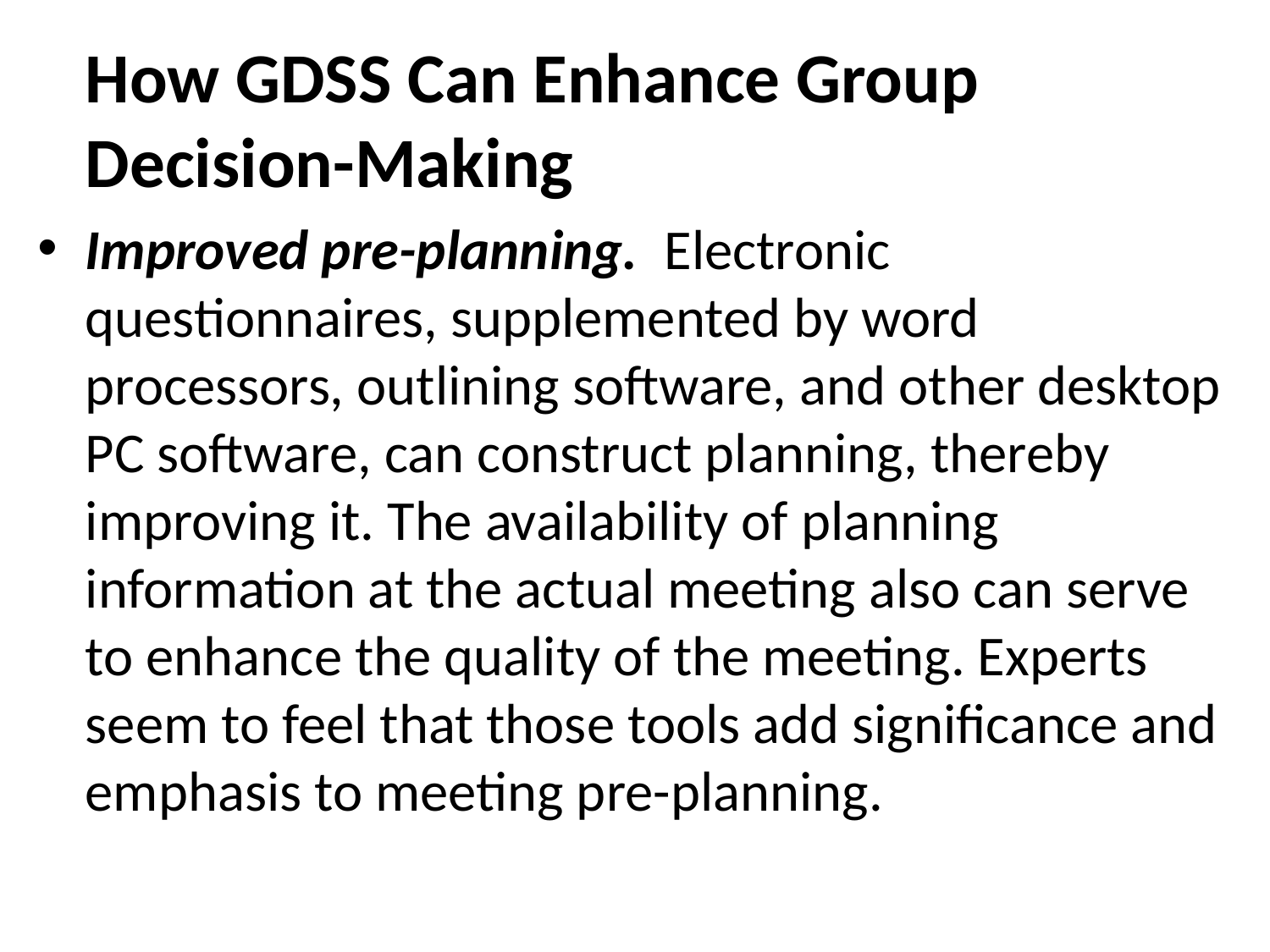

How GDSS Can Enhance Group Decision-Making
Improved pre-planning.  Electronic questionnaires, supplemented by word processors, outlining software, and other desktop PC software, can construct planning, thereby improving it. The availability of planning information at the actual meeting also can serve to enhance the quality of the meeting. Experts seem to feel that those tools add significance and emphasis to meeting pre-planning.